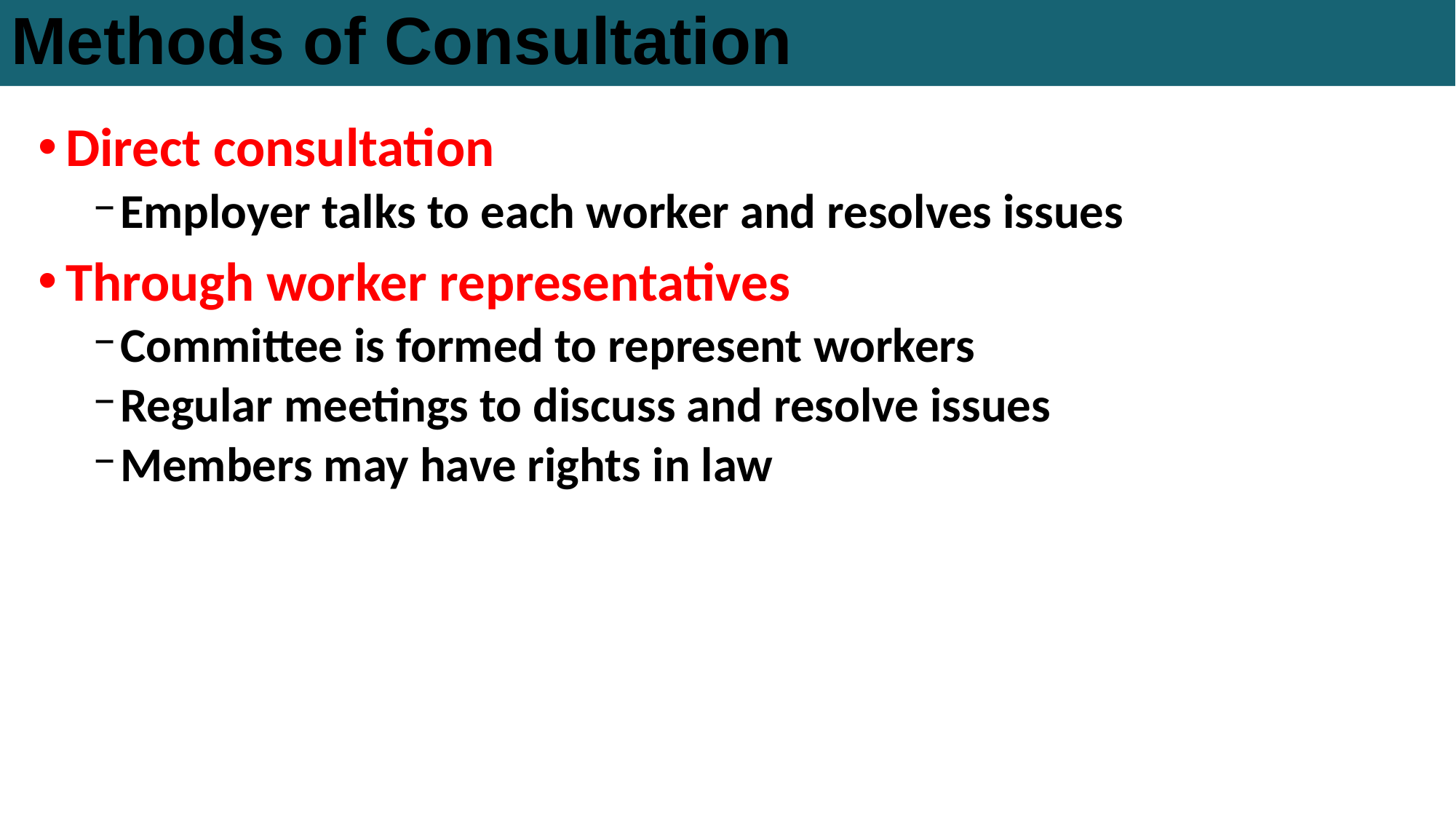

# Methods of Consultation
Direct consultation
Employer talks to each worker and resolves issues
Through worker representatives
Committee is formed to represent workers
Regular meetings to discuss and resolve issues
Members may have rights in law